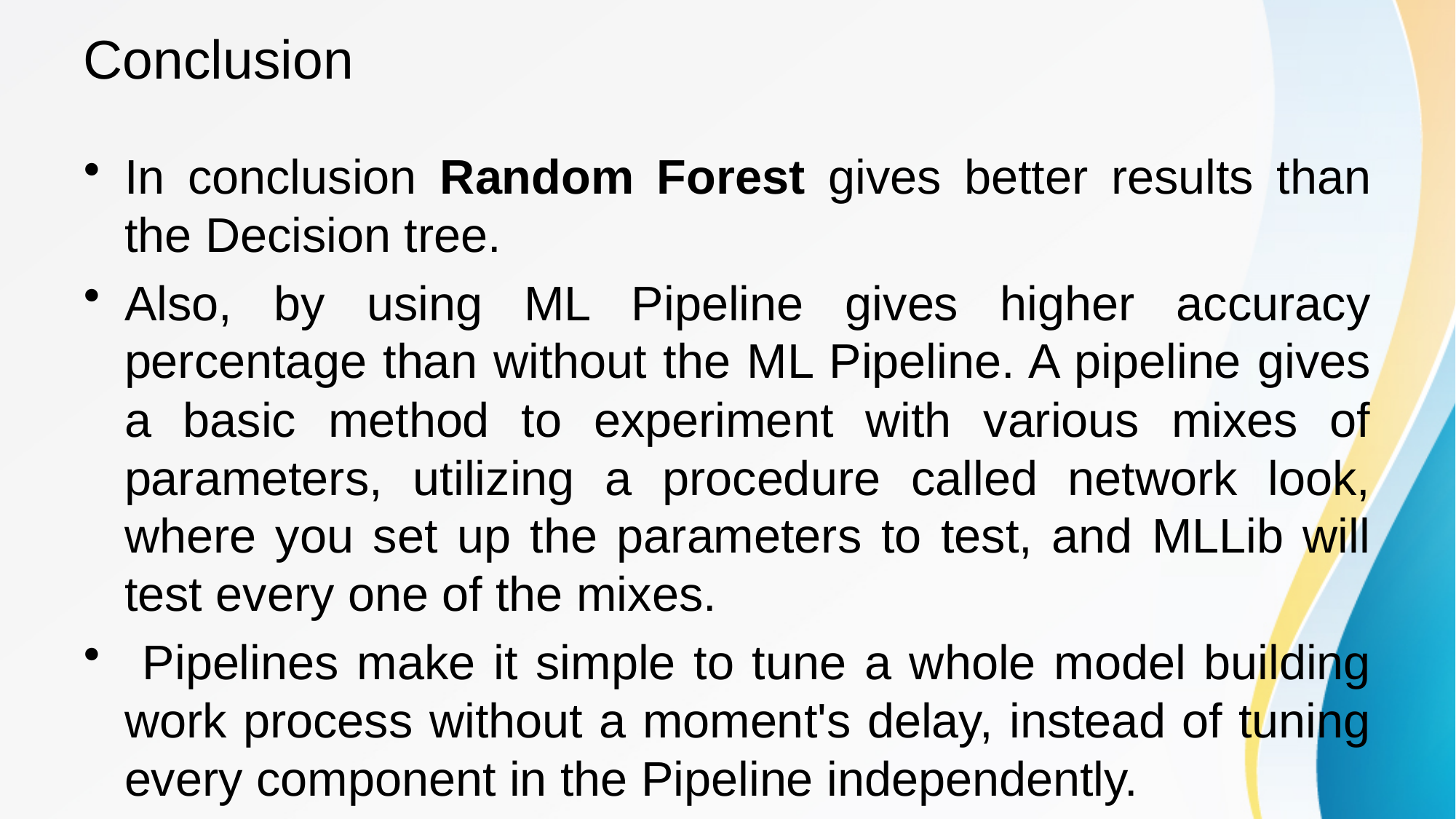

# Conclusion
In conclusion Random Forest gives better results than the Decision tree.
Also, by using ML Pipeline gives higher accuracy percentage than without the ML Pipeline. A pipeline gives a basic method to experiment with various mixes of parameters, utilizing a procedure called network look, where you set up the parameters to test, and MLLib will test every one of the mixes.
 Pipelines make it simple to tune a whole model building work process without a moment's delay, instead of tuning every component in the Pipeline independently.